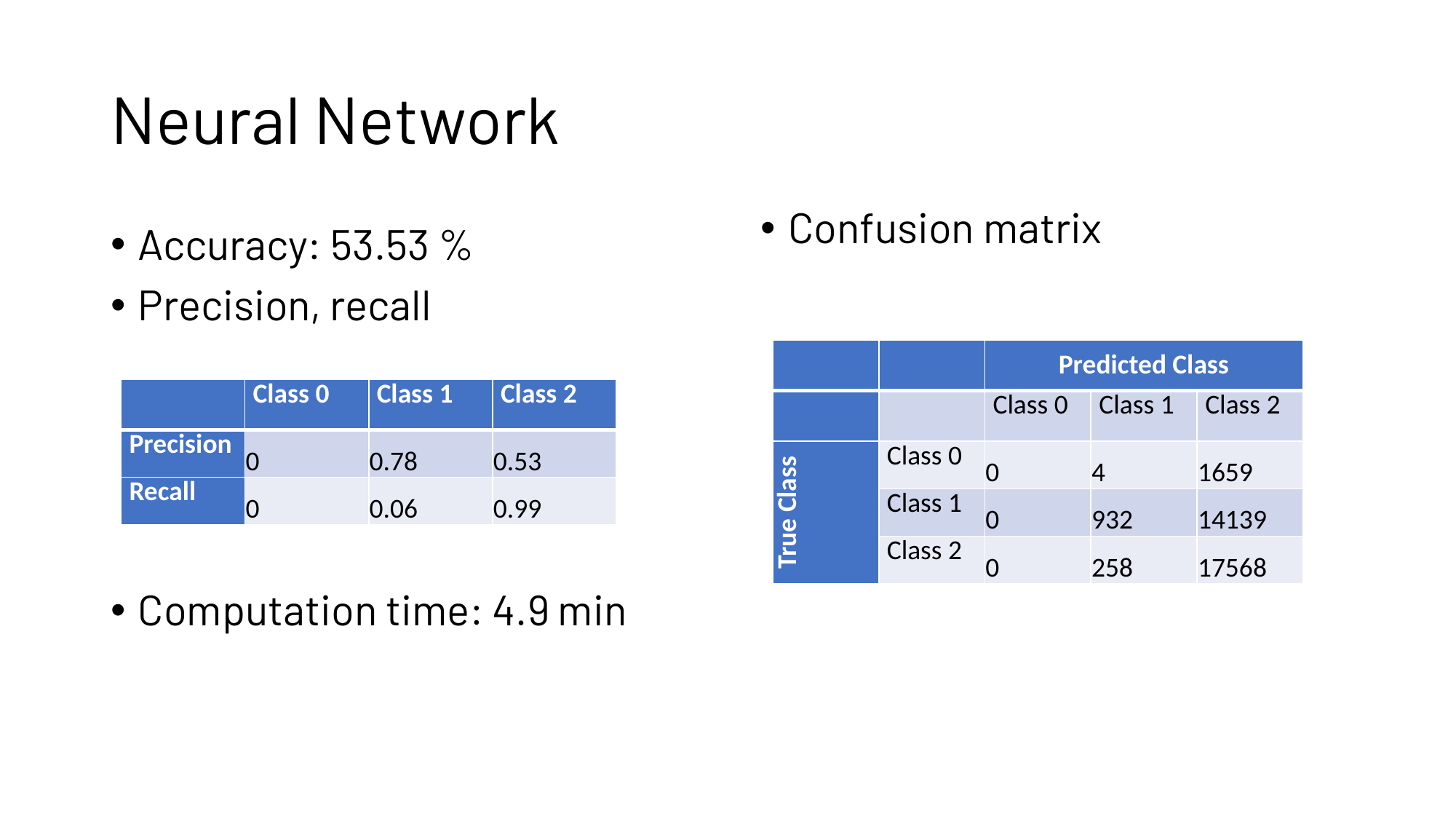

# Neural Network
Confusion matrix

Accuracy: 53.53 %
Precision, recall

Computation time: 4.9 min

|  |  | Predicted Class |  |  |
| --- | --- | --- | --- | --- |
|  |  | Class 0 | Class 1 | Class 2 |
| True Class | Class 0 | 0 | 4 | 1659 |
|  | Class 1 | 0 | 932 | 14139 |
|  | Class 2 | 0 | 258 | 17568 |
|  | Class 0 | Class 1 | Class 2 |
| --- | --- | --- | --- |
| Precision | 0 | 0.78 | 0.53 |
| Recall | 0 | 0.06 | 0.99 |